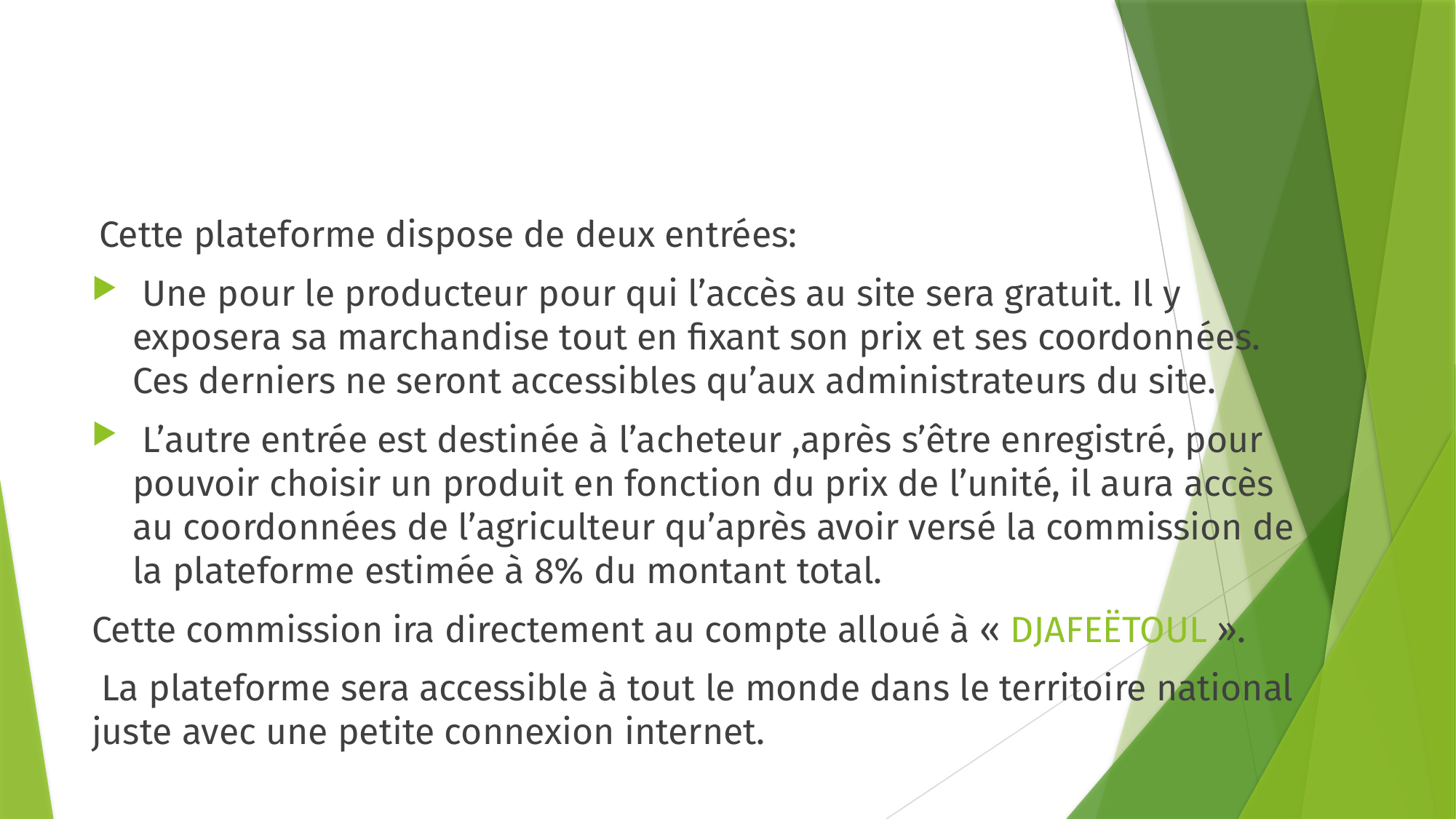

#
 Cette plateforme dispose de deux entrées:
 Une pour le producteur pour qui l’accès au site sera gratuit. Il y exposera sa marchandise tout en fixant son prix et ses coordonnées. Ces derniers ne seront accessibles qu’aux administrateurs du site.
 L’autre entrée est destinée à l’acheteur ,après s’être enregistré, pour pouvoir choisir un produit en fonction du prix de l’unité, il aura accès au coordonnées de l’agriculteur qu’après avoir versé la commission de la plateforme estimée à 8% du montant total.
Cette commission ira directement au compte alloué à « DJAFEËTOUL ».
 La plateforme sera accessible à tout le monde dans le territoire national juste avec une petite connexion internet.